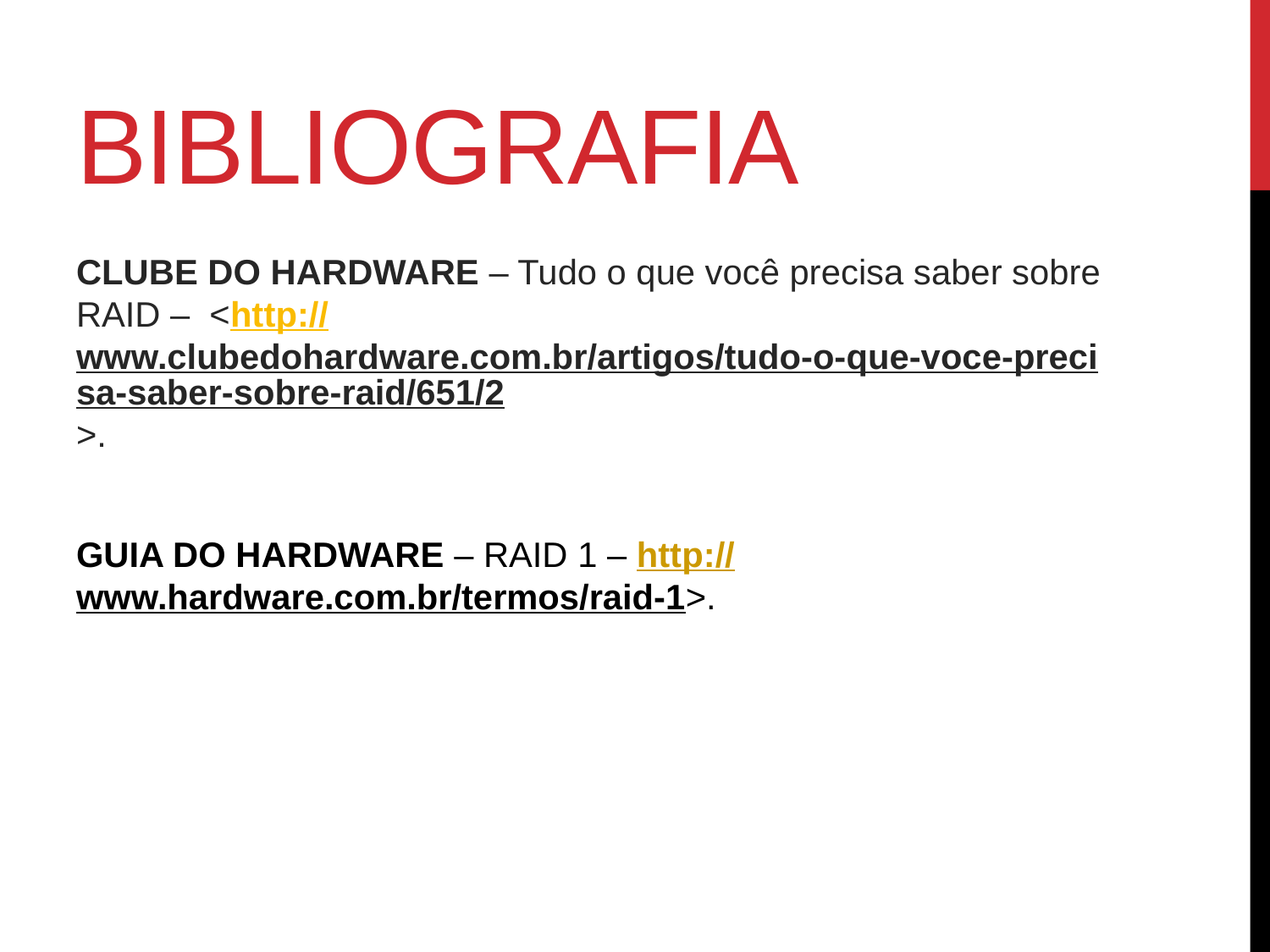

# BIBLIOGRAFIA
CLUBE DO HARDWARE – Tudo o que você precisa saber sobre RAID –  <http://www.clubedohardware.com.br/artigos/tudo-o-que-voce-precisa-saber-sobre-raid/651/2>.

GUIA DO HARDWARE – RAID 1 – http://www.hardware.com.br/termos/raid-1>.